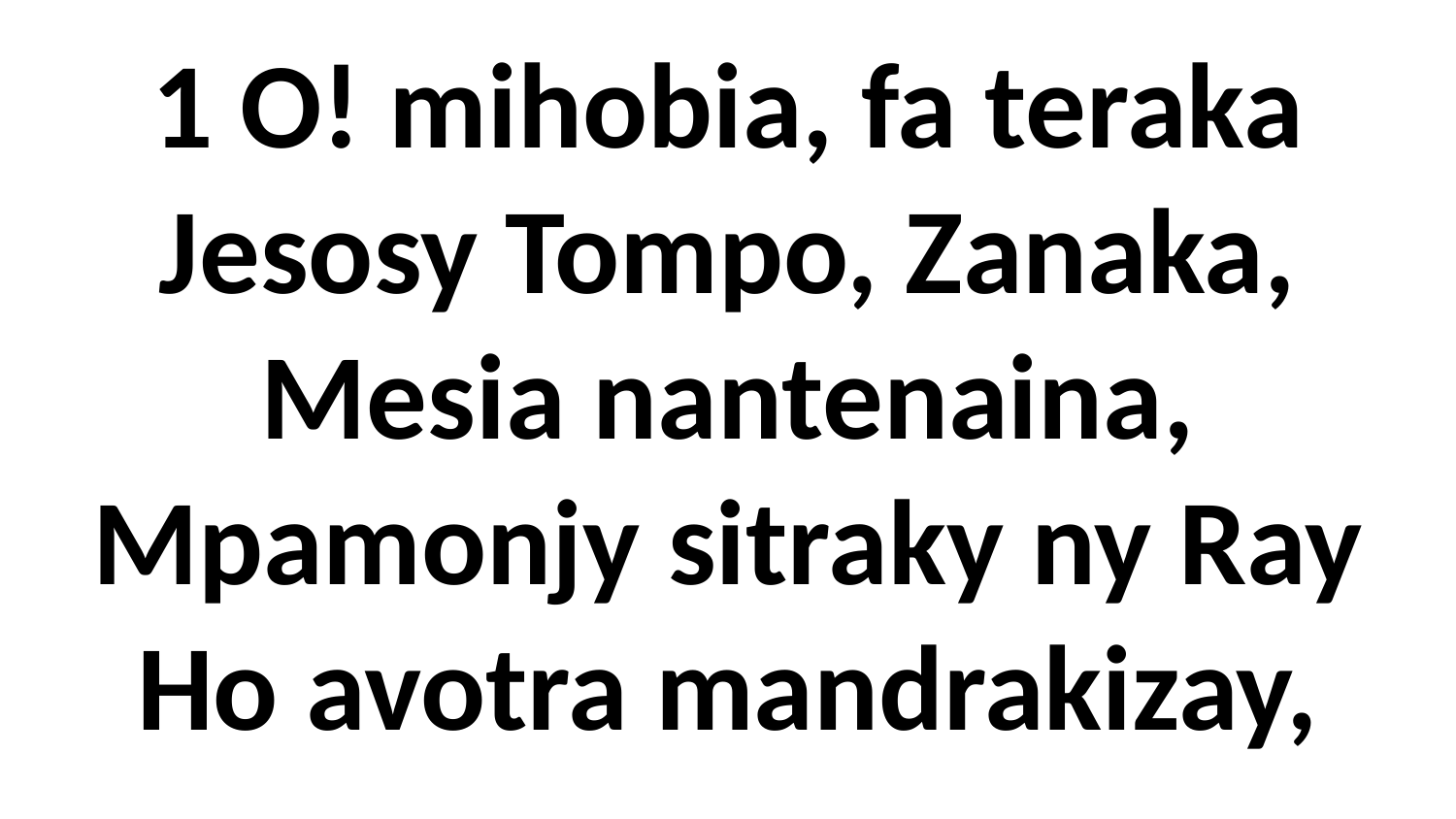

# 1 O! mihobia, fa teraka Jesosy Tompo, Zanaka, Mesia nantenaina, Mpamonjy sitraky ny Ray Ho avotra mandrakizay,